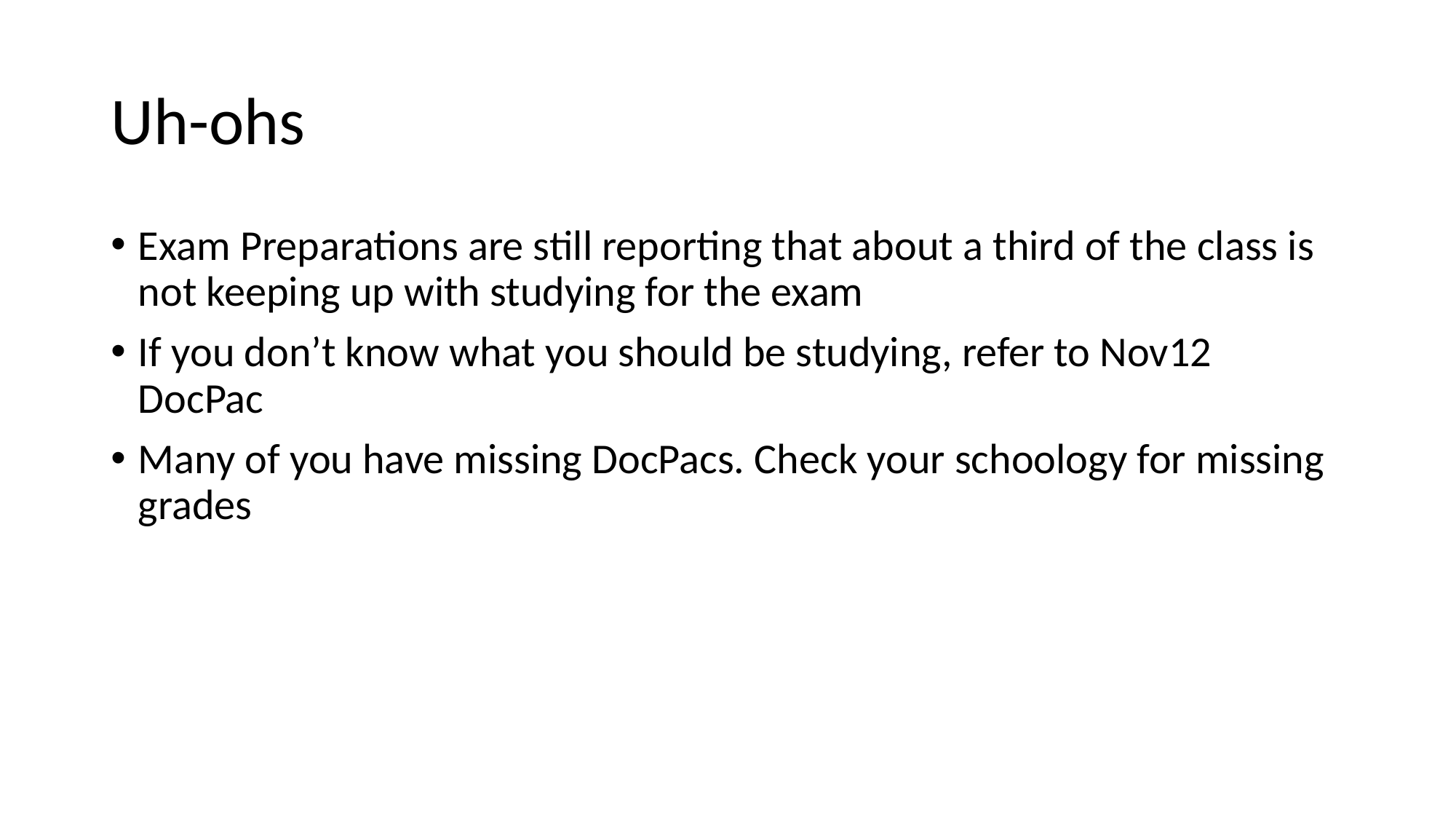

# Uh-ohs
Exam Preparations are still reporting that about a third of the class is not keeping up with studying for the exam
If you don’t know what you should be studying, refer to Nov12 DocPac
Many of you have missing DocPacs. Check your schoology for missing grades